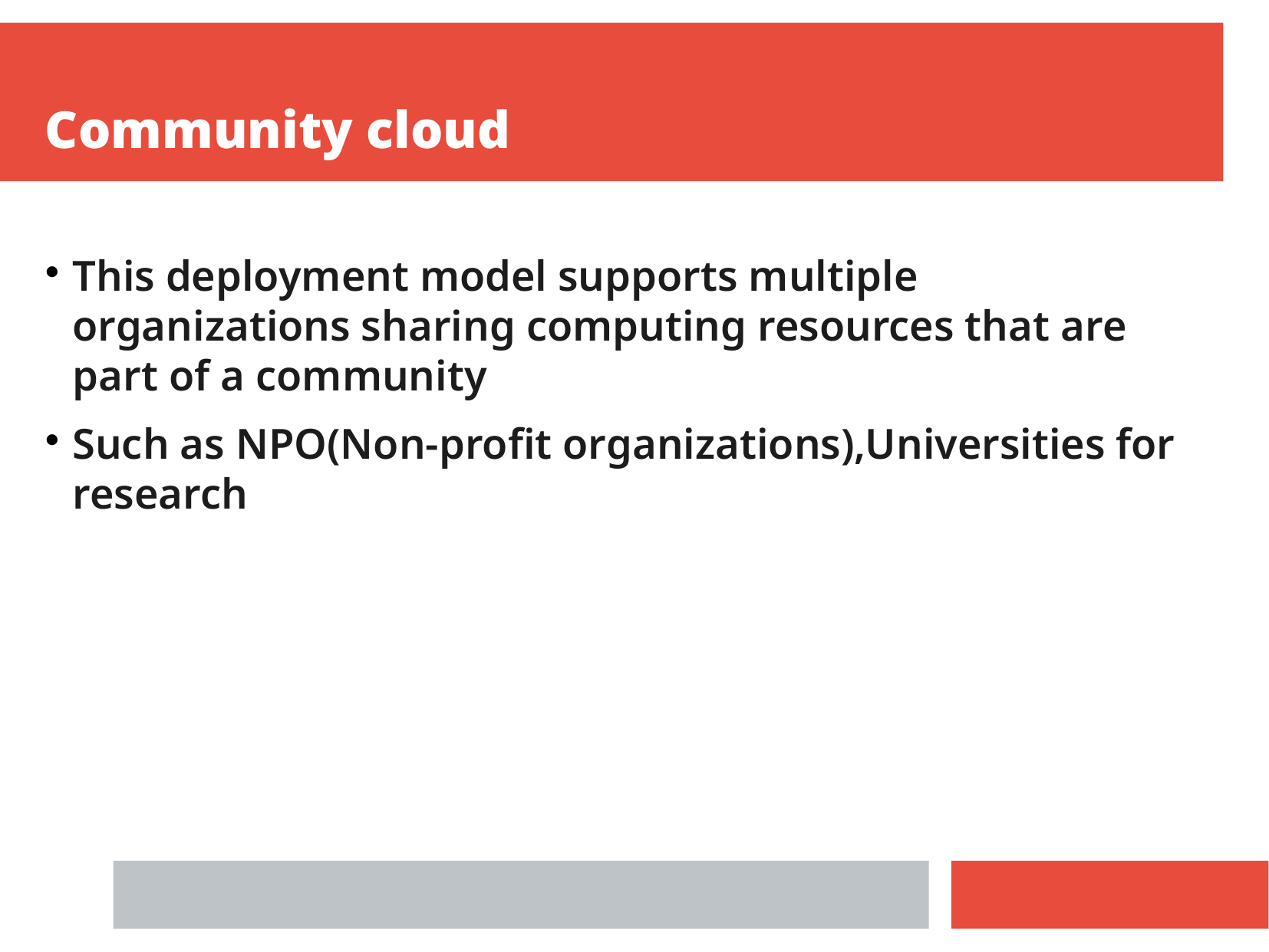

Community cloud
This deployment model supports multiple organizations sharing computing resources that are part of a community
Such as NPO(Non-profit organizations),Universities for research